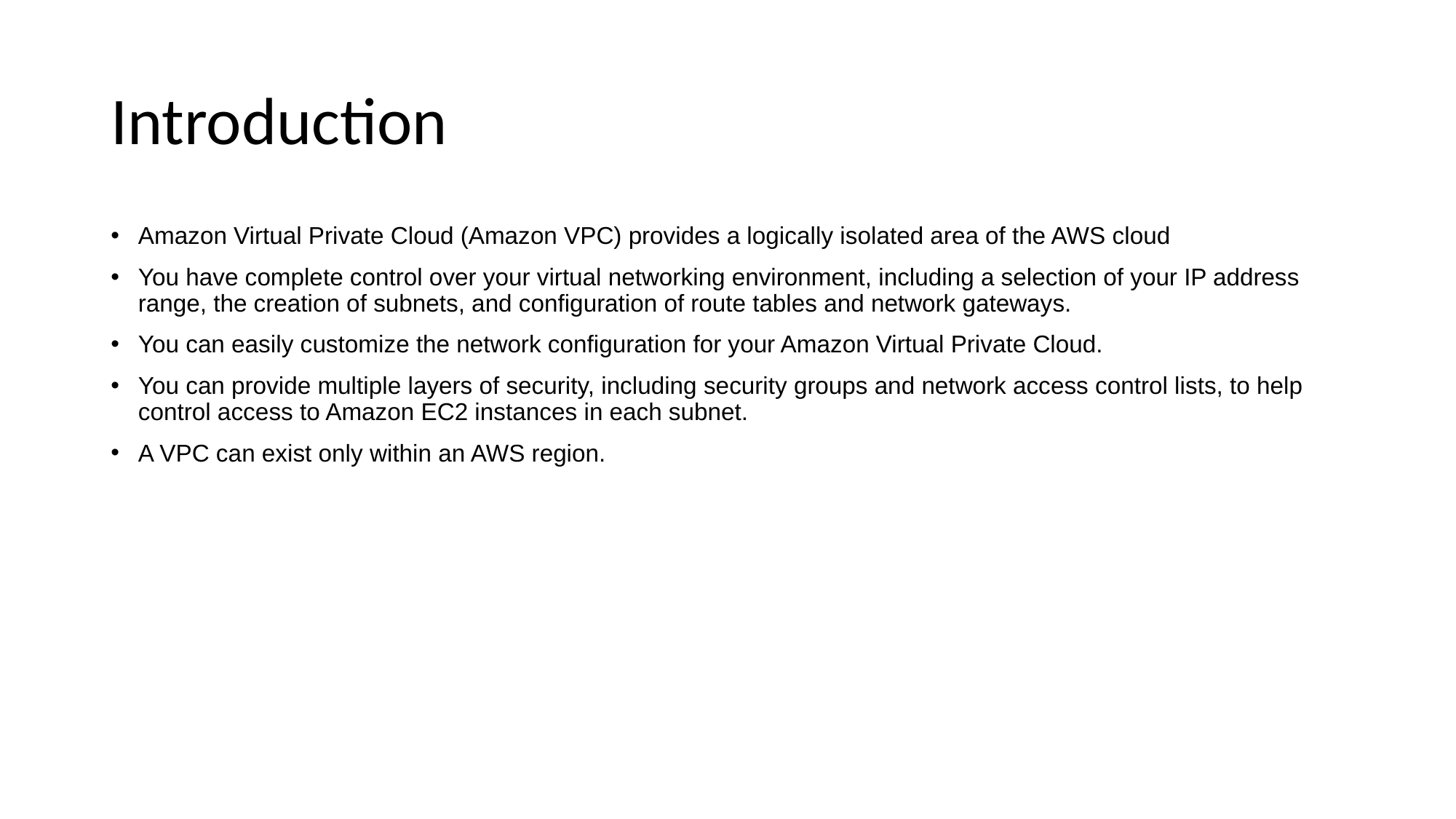

# Introduction
Amazon Virtual Private Cloud (Amazon VPC) provides a logically isolated area of the AWS cloud
You have complete control over your virtual networking environment, including a selection of your IP address range, the creation of subnets, and configuration of route tables and network gateways.
You can easily customize the network configuration for your Amazon Virtual Private Cloud.
You can provide multiple layers of security, including security groups and network access control lists, to help control access to Amazon EC2 instances in each subnet.
A VPC can exist only within an AWS region.